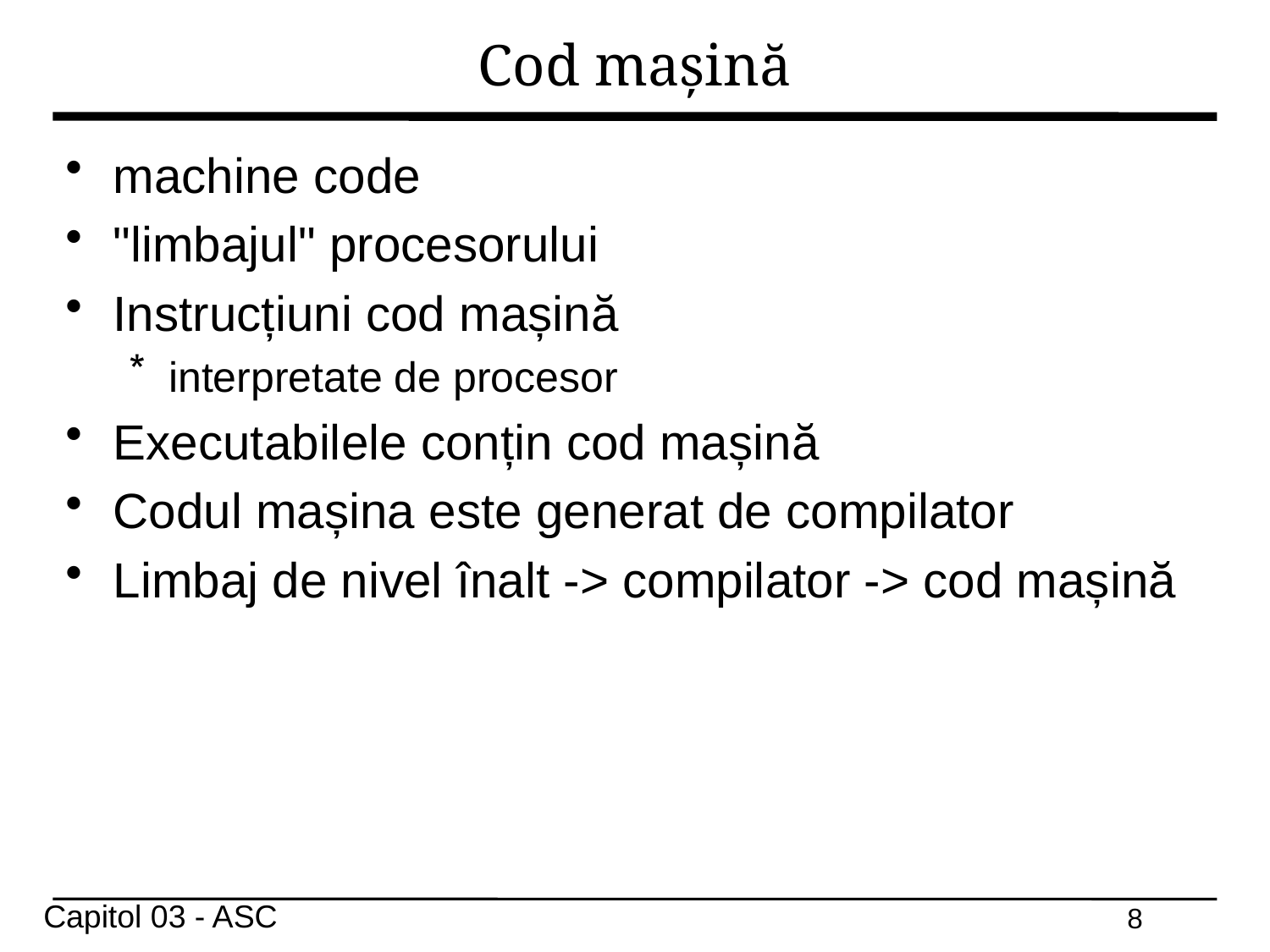

# Cod mașină
machine code
"limbajul" procesorului
Instrucțiuni cod mașină
interpretate de procesor
Executabilele conțin cod mașină
Codul mașina este generat de compilator
Limbaj de nivel înalt -> compilator -> cod mașină